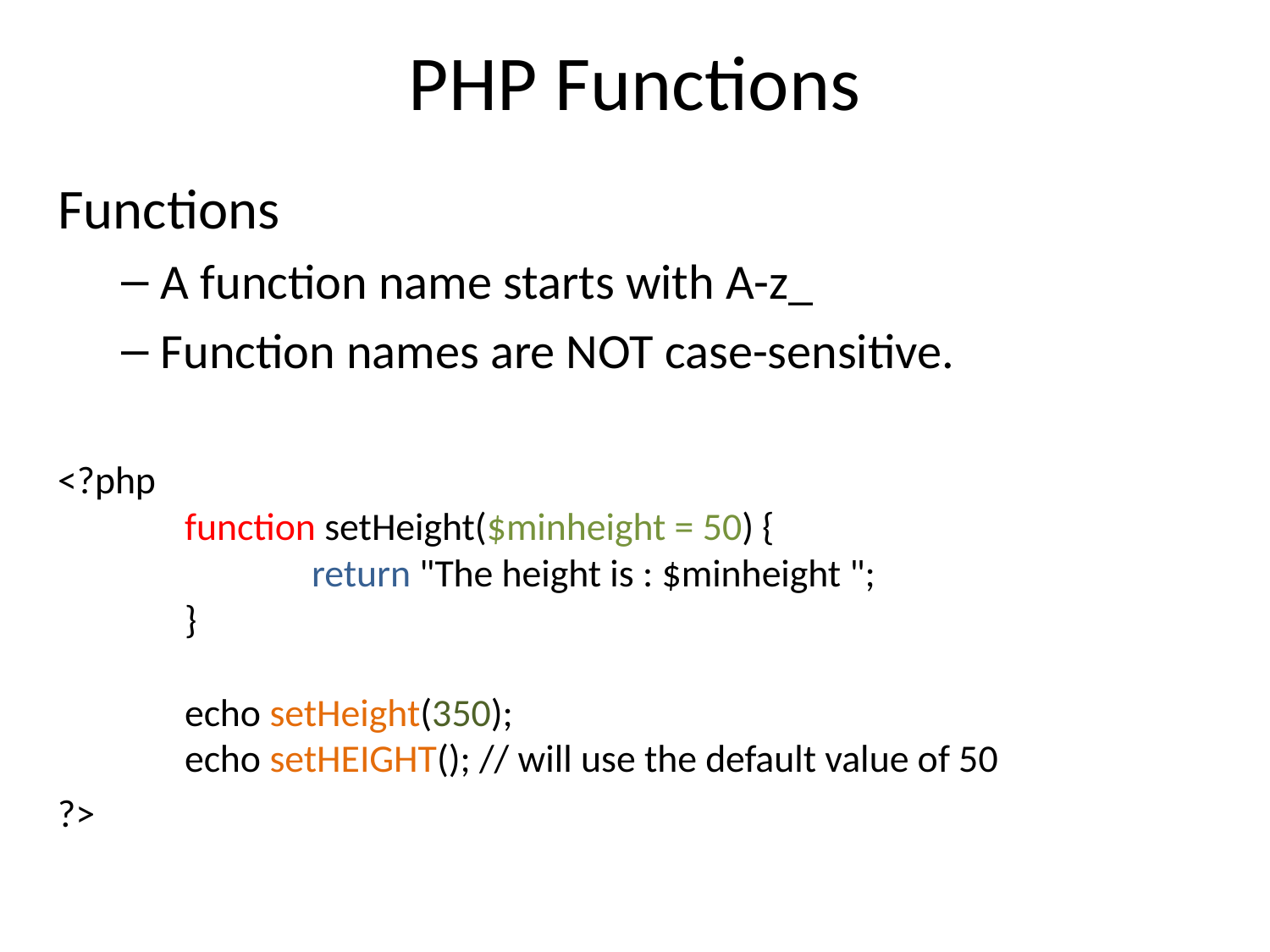

# PHP Functions
Functions
A function name starts with A-z_
Function names are NOT case-sensitive.

<?php
	function setHeight($minheight = 50) {
    		return "The height is : $minheight ";
	}
	echo setHeight(350);
	echo setHEIGHT(); // will use the default value of 50
?>